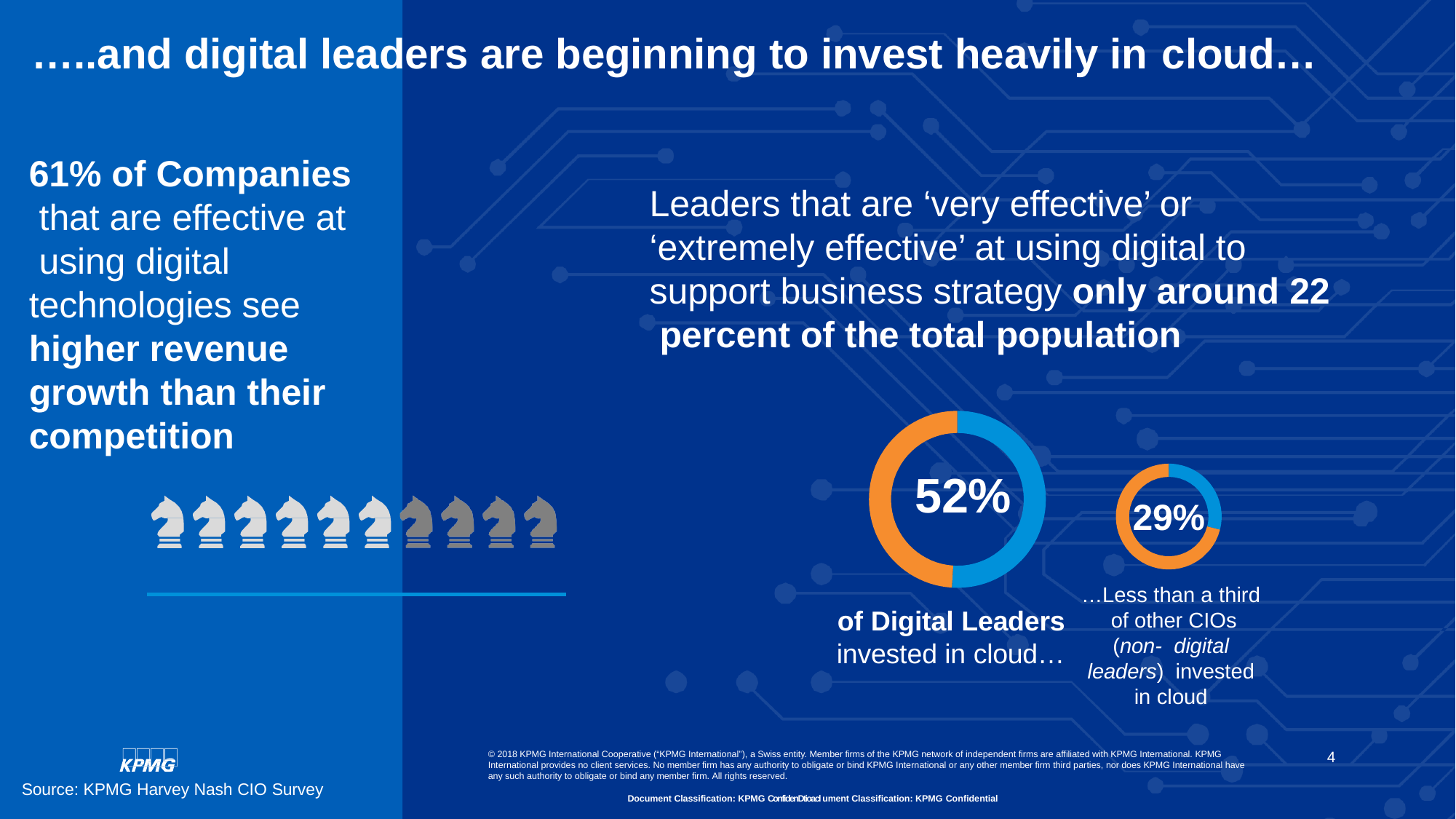

# …..and digital leaders are beginning to invest heavily in cloud…
61% of Companies  that are effective at  using digital  technologies see  higher revenue  growth than their  competition
Leaders that are ‘very effective’ or  ‘extremely effective’ at using digital to  support business strategy only around 22  percent of the total population

52%

29%

…Less than a third  of other CIOs (non-  digital leaders)  invested in cloud

of Digital Leaders
invested in cloud…

4
© 2018 KPMG International Cooperative (“KPMG International”), a Swiss entity. Member firms of the KPMG network of independent firms are affiliated with KPMG International. KPMG  International provides no client services. No member firm has any authority to obligate or bind KPMG International or any other member firm third parties, nor does KPMG International have  any such authority to obligate or bind any member firm. All rights reserved.

© 2019 KPMG International Cooperative (“KPMG International”), a Swiss entity. Member firms of the KPMG network of independent firms are affiliated with KPMG International. KPMG International provides no client services. No member firm has any
authority to obligate or bind KPMG International or any other member firm third parties, nor does KPMG International have any such authority to obligate or bind any member firm. All rights reserved.

Document Classification: KPMG Public
Source: KPMG Harvey Nash CIO Survey
Document Classification: KPMG ConfidenDtioacl ument Classification: KPMG Confidential